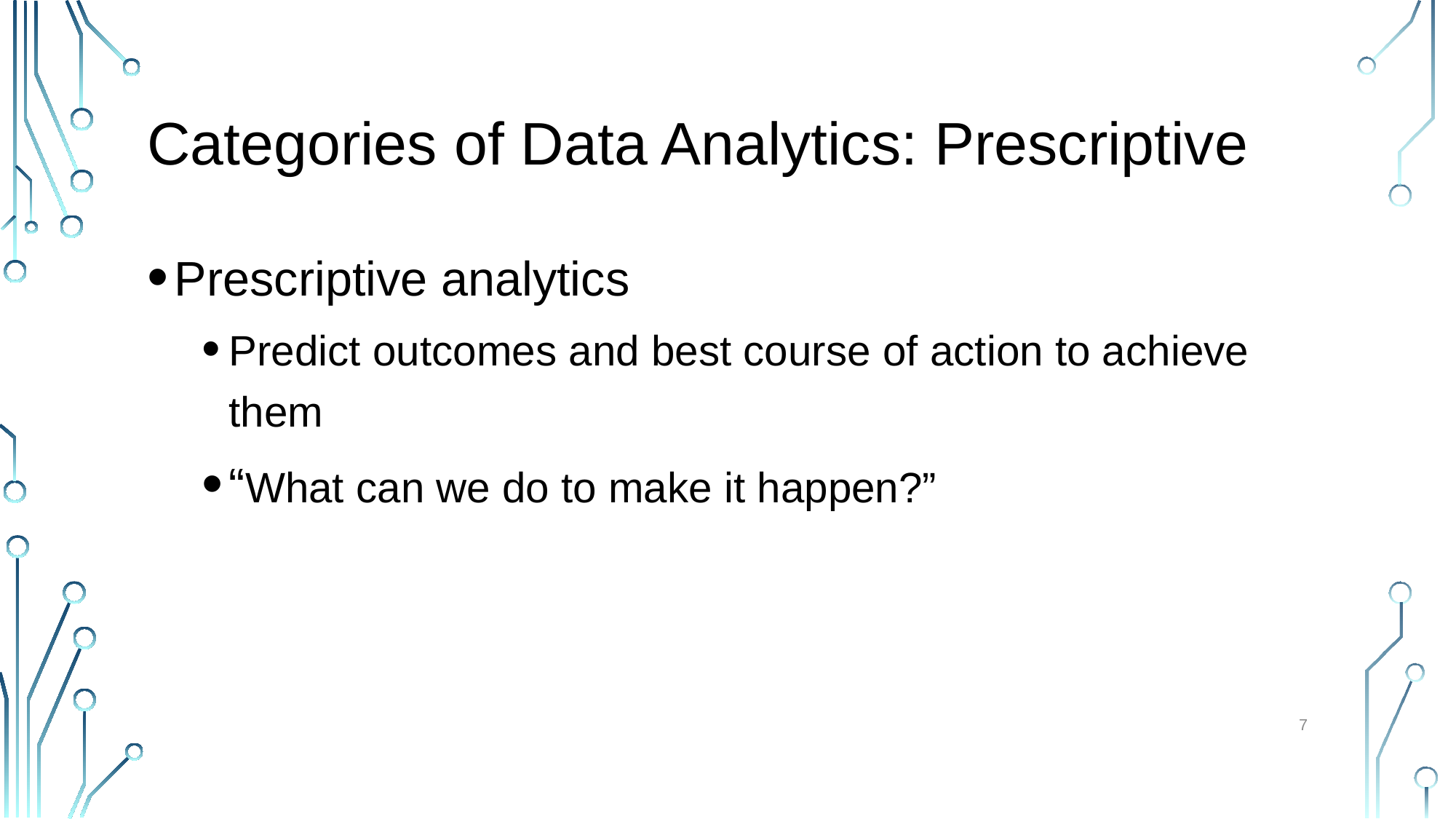

# Categories of Data Analytics: Prescriptive
Prescriptive analytics
Predict outcomes and best course of action to achieve them
“What can we do to make it happen?”
7